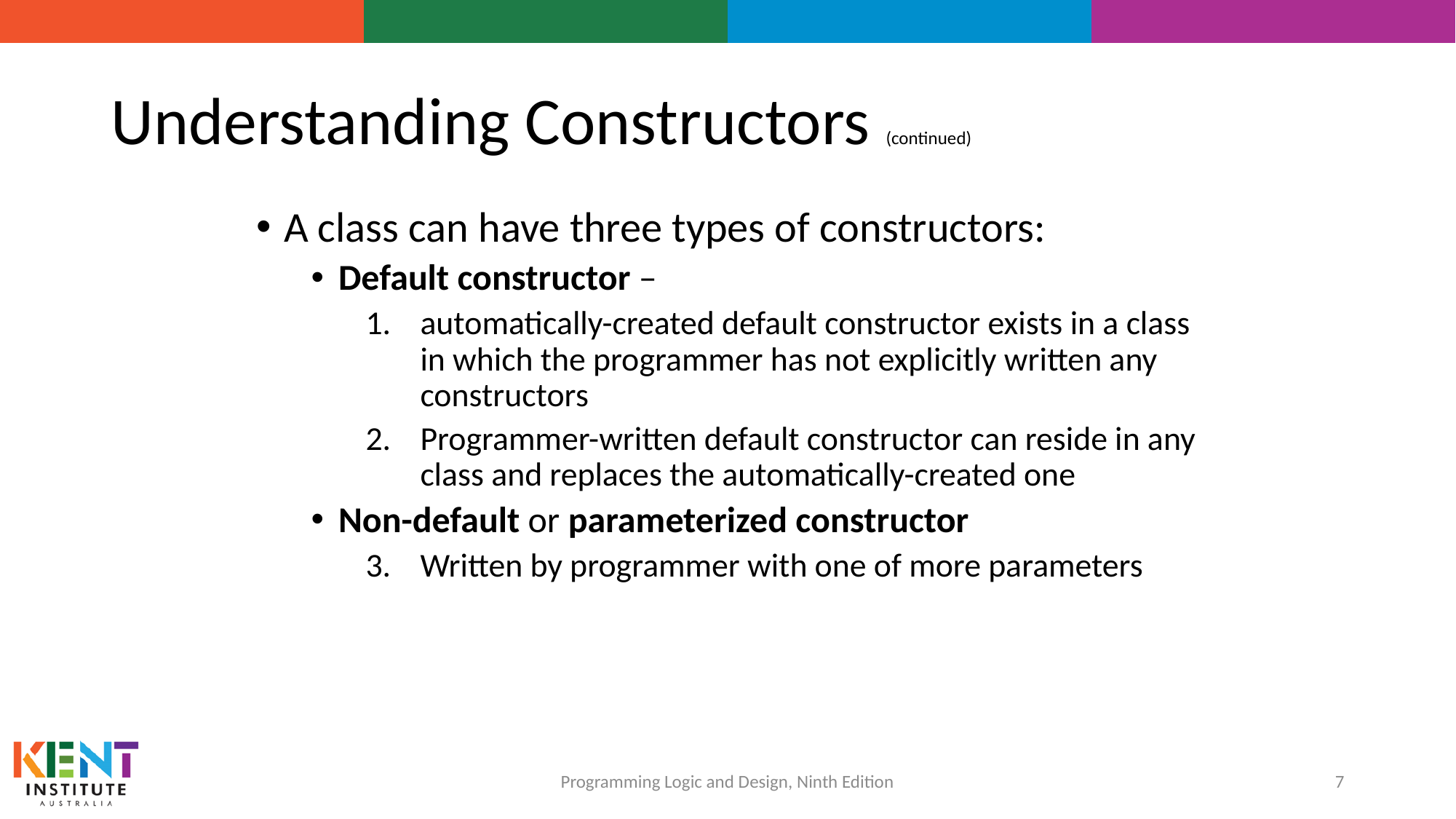

# Understanding Constructors (continued)
A class can have three types of constructors:
Default constructor –
automatically-created default constructor exists in a class in which the programmer has not explicitly written any constructors
Programmer-written default constructor can reside in any class and replaces the automatically-created one
Non-default or parameterized constructor
Written by programmer with one of more parameters

7
Programming Logic and Design, Ninth Edition